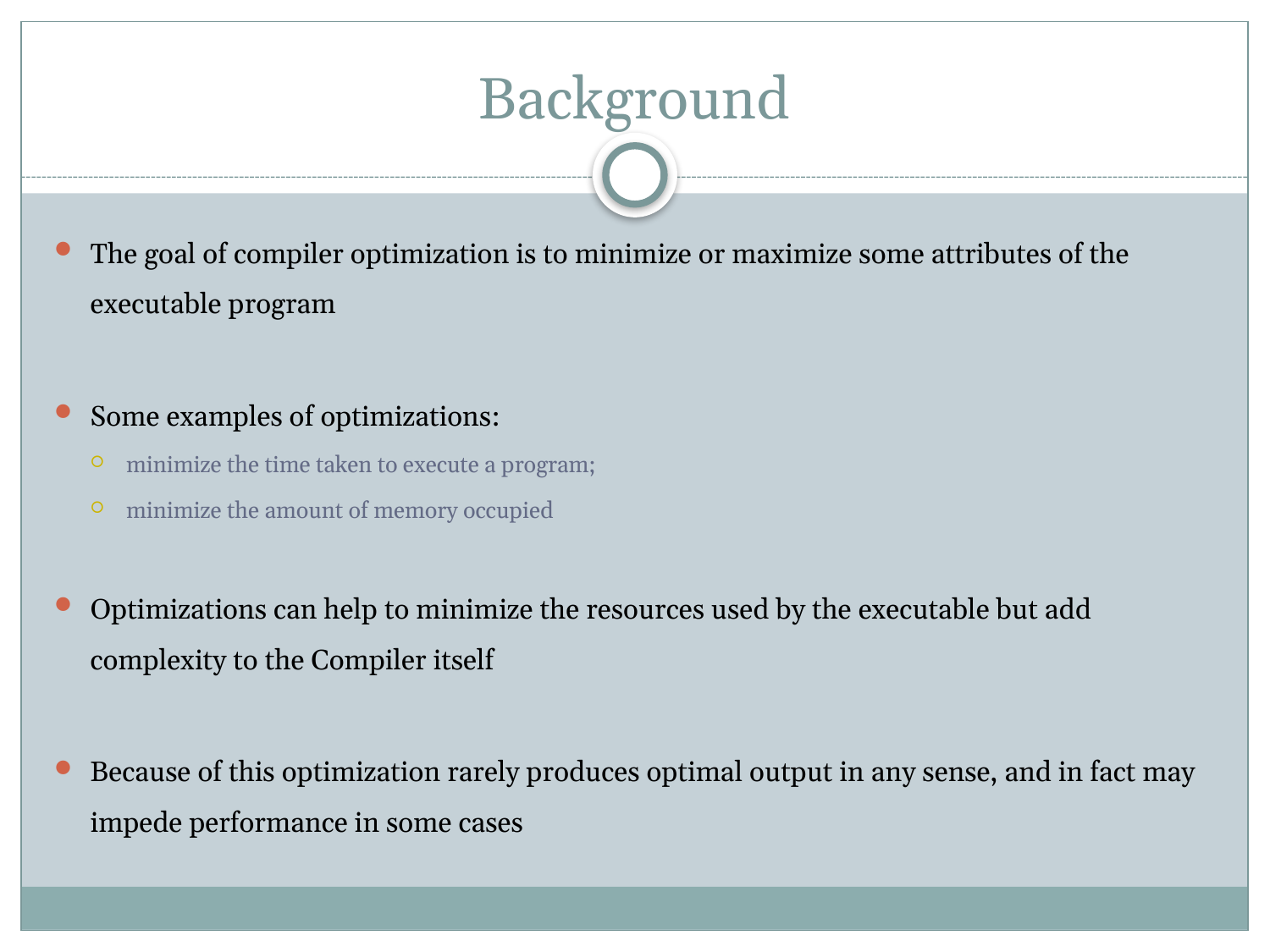

# Background
The goal of compiler optimization is to minimize or maximize some attributes of the executable program

Some examples of optimizations:
minimize the time taken to execute a program;
minimize the amount of memory occupied

Optimizations can help to minimize the resources used by the executable but add complexity to the Compiler itself

Because of this optimization rarely produces optimal output in any sense, and in fact may impede performance in some cases